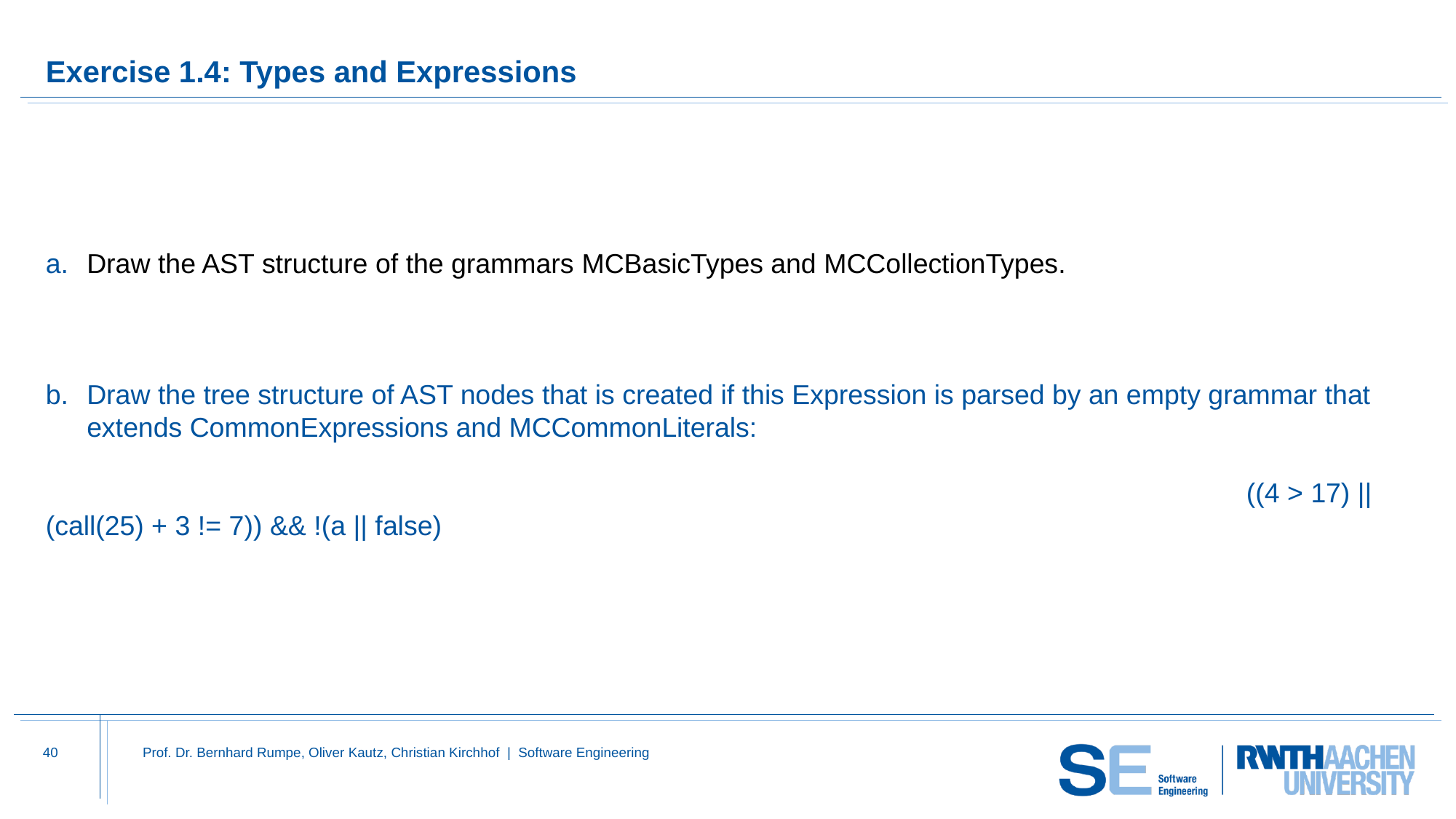

# Exercise 1.4: Types and Expressions

Draw the AST structure of the grammars MCBasicTypes and MCCollectionTypes.

Draw the tree structure of AST nodes that is created if this Expression is parsed by an empty grammar that extends CommonExpressions and MCCommonLiterals:
											((4 > 17) || (call(25) + 3 != 7)) && !(a || false)